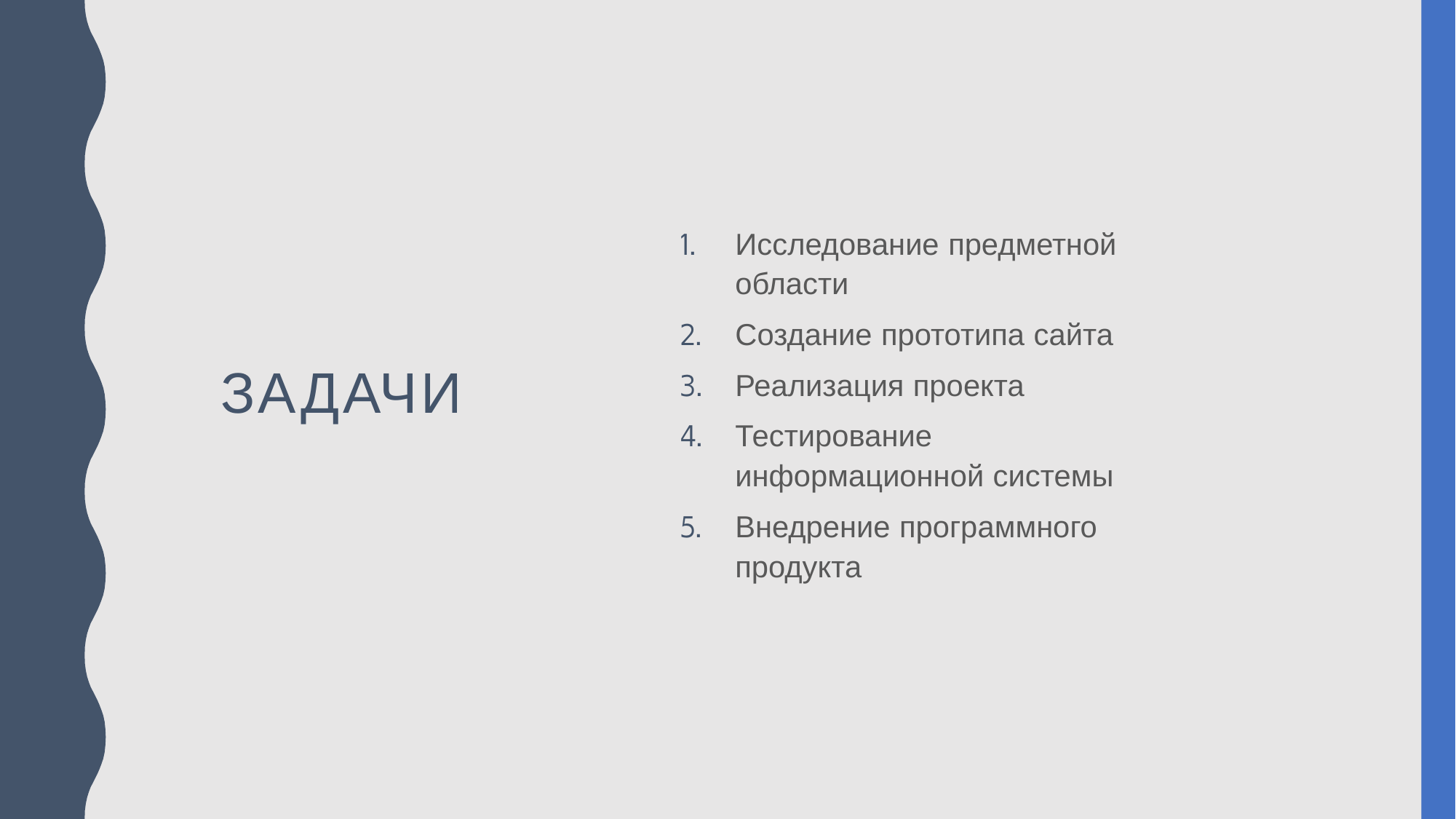

Исследование предметной области
Создание прототипа сайта
Реализация проекта
Тестирование информационной системы
Внедрение программного продукта
# Задачи